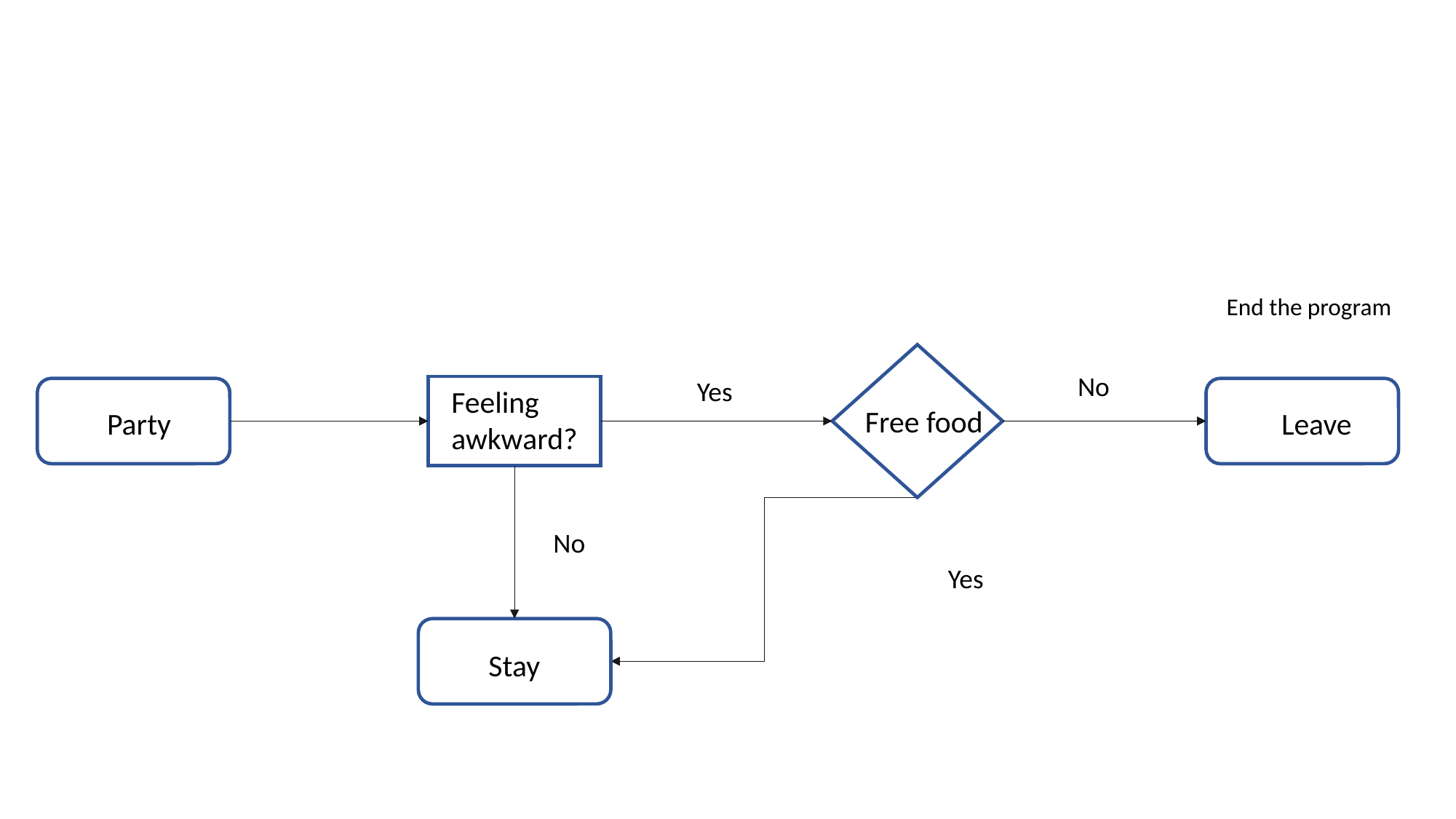

End the program

No
Yes

Feeling
awkward?

Free food
Party
Leave
No
Yes

Stay